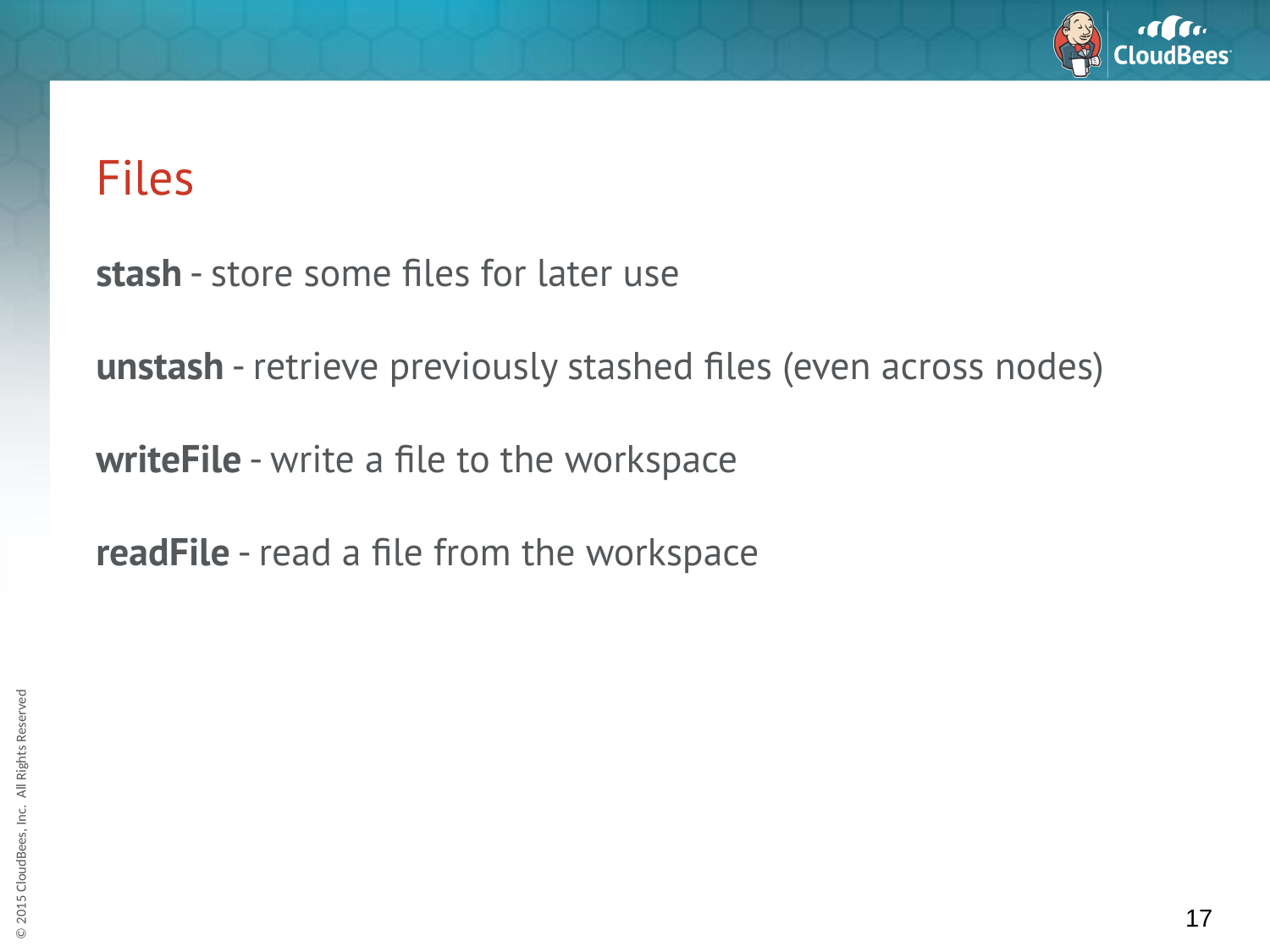

# Files
stash - store some files for later use

unstash - retrieve previously stashed files (even across nodes)

writeFile - write a file to the workspace

readFile - read a file from the workspace
17